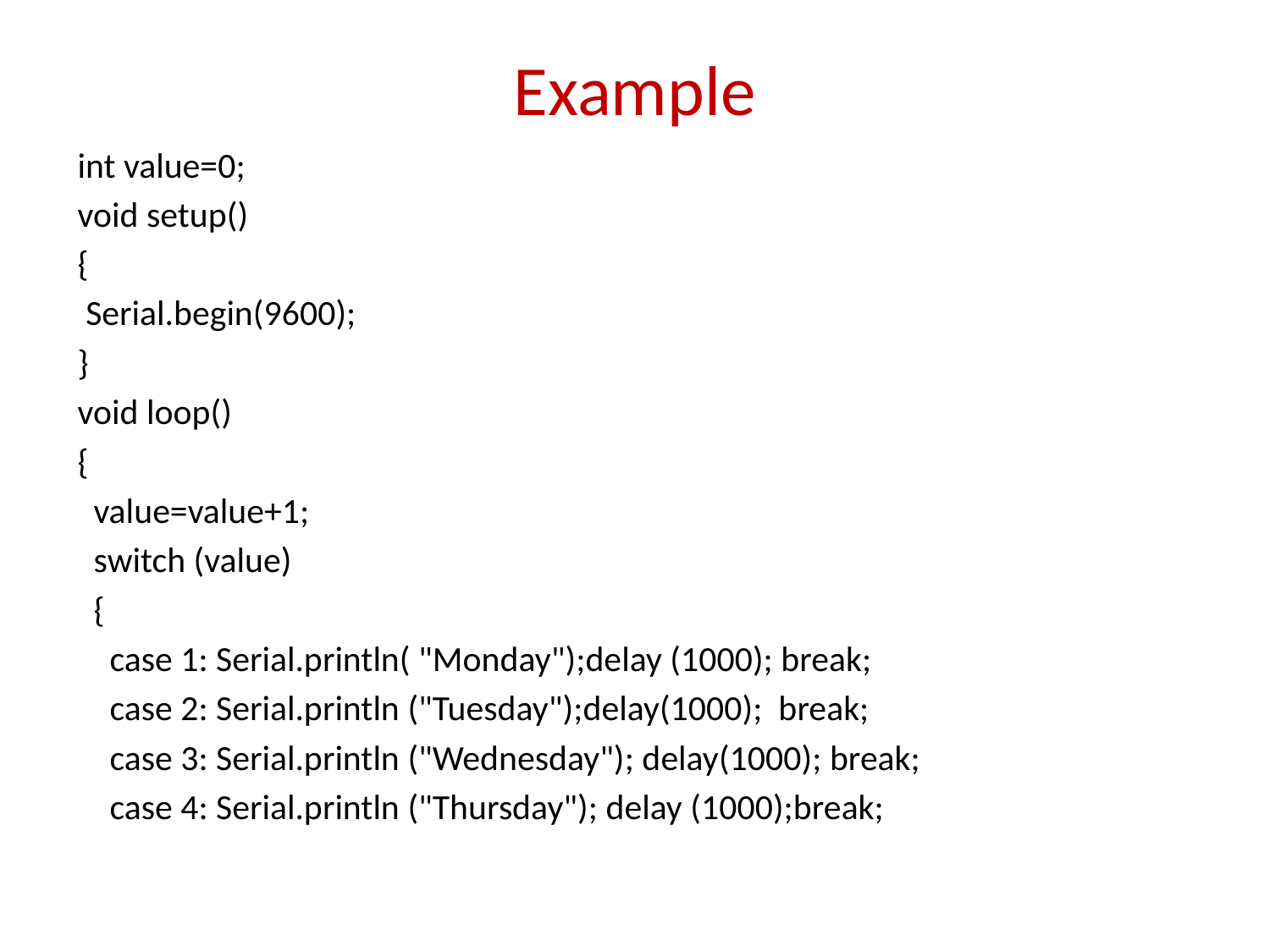

# Example
int value=0;
void setup()
{
 Serial.begin(9600);
}
void loop()
{
  value=value+1;
  switch (value)
  {
    case 1: Serial.println( "Monday");delay (1000); break;
    case 2: Serial.println ("Tuesday");delay(1000);  break;
    case 3: Serial.println ("Wednesday"); delay(1000); break;
    case 4: Serial.println ("Thursday"); delay (1000);break;